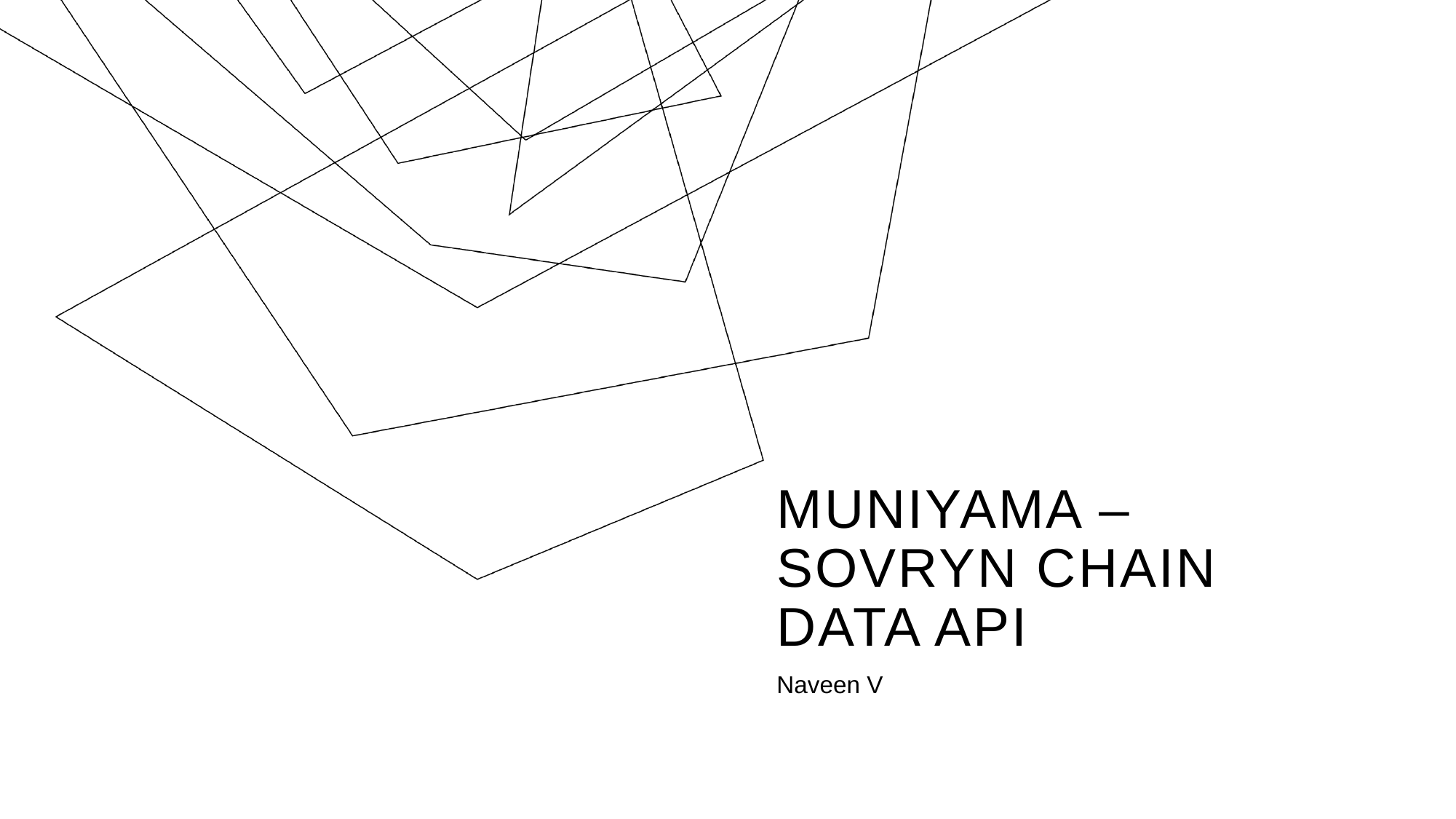

# MUNIYAMA – SOVRYN CHAIN DATA API
Naveen V